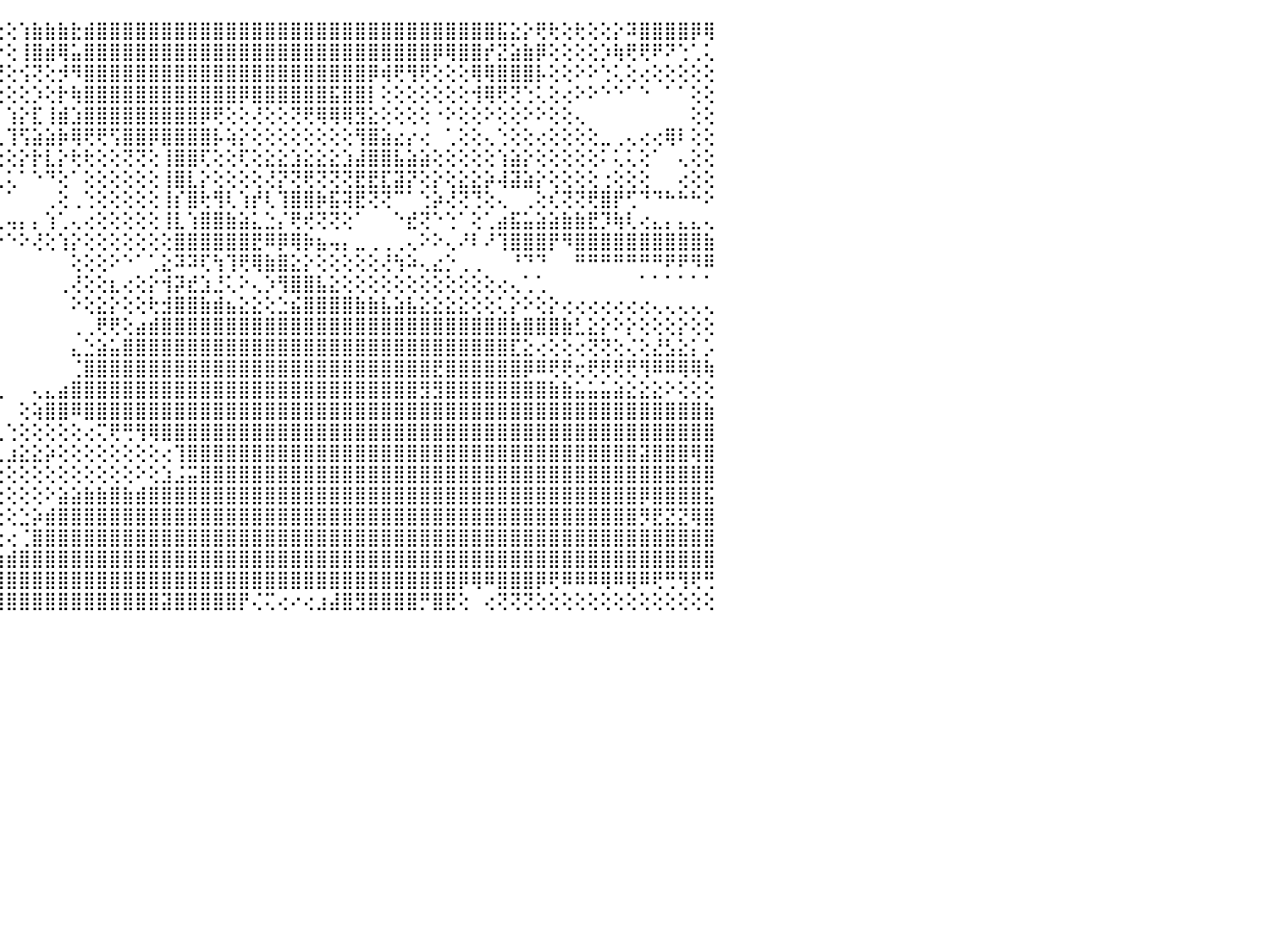

⣿⣯⣽⣿⣿⣿⣿⡇⢸⣿⣿⣿⣿⣿⣷⣾⣿⣿⣿⣿⣿⣿⣿⡧⢵⢜⢝⢟⢗⢇⢅⢷⣿⢕⢇⢱⢼⣇⣇⢼⢷⢕⢜⢝⢕⢕⢱⣷⣷⣷⣗⣾⣿⣿⣿⣿⣿⣿⣿⣿⣿⣿⣿⣿⣿⣿⣿⣿⣿⣿⣿⣿⣿⣿⣿⣿⣿⣿⣿⣿⣿⣿⣿⣯⣕⡕⢟⢗⢕⢗⢕⢕⡕⠽⣿⣿⣿⣿⡿⢿⠀
⣿⣿⣿⣿⣿⣿⣿⣿⢱⣿⣿⣿⣿⣿⢕⠕⠕⠕⠕⠕⠝⢟⢷⢵⢕⠕⠕⠕⠕⠕⠕⠜⠝⠃⠑⠕⠕⢕⢜⢝⢕⢕⢕⣕⡕⢕⢸⣿⣾⢿⣥⣿⣿⣿⣿⣿⣿⣿⣿⣿⣿⣿⣿⣿⣿⣿⣿⣿⣿⣿⣿⣿⣿⣿⣿⣿⣿⣿⡿⢿⣿⣿⡞⣝⣵⣷⡿⢕⢕⢕⢕⡱⢷⢟⢟⠟⠝⢑⢁⢅⠀
⣿⣿⣿⣿⣿⣿⣿⣯⢹⣿⣿⣿⣿⣿⢕⠀⠀⠀⠀⠀⠀⠀⠀⠀⠀⠀⠀⠀⢀⣀⡀⠀⢀⢀⢀⠀⠀⠁⢁⠘⠑⢕⢕⢕⢜⢕⢪⢝⢕⡺⠻⣿⣿⣿⣿⣿⣿⣿⣿⣿⣿⣿⣿⣿⣿⣿⣿⣿⣿⣿⣿⣿⣿⡿⢾⢟⢻⢟⢕⢕⢕⢿⢿⣿⣿⣿⡧⢕⢕⠕⠕⢑⢅⢕⢔⢕⢕⢕⢕⢕⠀
⣿⣿⣿⣿⣿⣿⣿⡷⢜⣿⣿⣿⣿⣿⡕⠀⠀⠀⠀⠀⠀⠀⠀⠀⠀⠀⠀⠀⠀⠀⠀⠀⢕⢝⢕⢕⢔⢕⢕⠀⠀⠀⠁⠕⢕⢕⢕⡱⢕⡗⢷⣿⣿⣿⣿⣿⣿⣿⣿⣿⣿⣿⣿⡿⣿⣿⣿⣿⣿⣿⣯⣿⣿⡇⢕⢕⢕⢕⢕⢕⢕⢺⢿⢟⢝⢑⢅⢕⢔⠕⠕⠑⠑⠁⠑⠀⠁⠁⢕⢕⠀
⣿⣿⣿⣿⣿⣿⣿⡿⢇⣽⣿⣿⣿⣿⡇⠀⠀⠀⠀⠀⠀⠀⢀⢀⢀⢀⠀⠀⠀⠀⠀⠀⠀⢕⠕⢑⢑⢕⢕⢄⠀⠀⠀⠀⠁⢱⡕⣏⢸⣾⣱⣿⣿⣿⣿⣿⣿⣿⣿⣿⡿⢟⢕⢕⢜⢕⢕⢝⢟⢿⢿⢿⣻⣕⢕⢕⢕⢕⠐⠕⢕⢕⠕⢕⢕⠕⠕⢕⢕⢄⠀⠀⠀⠀⠀⠀⠀⠀⢕⢕⠀
⣿⣿⣿⣿⣿⣿⣿⣟⡇⣾⣿⣿⣿⣿⡇⠀⠀⠀⠀⠀⠀⠀⠑⠕⠜⠑⠑⠀⠀⢀⢐⢀⣄⢕⢕⢔⢔⢔⢕⢍⢅⣀⡄⢄⢅⢹⢫⣵⣵⡷⢿⢟⢟⢫⣿⣿⡿⣿⣿⣿⣿⡧⢵⡕⢕⢕⢕⢕⢕⢕⢕⢕⢻⣿⣵⣔⡔⢔⠀⢁⢕⢕⢄⢑⢕⢕⢔⢕⢕⢕⢕⣀⢀⢄⢔⢔⢿⠇⢕⢕⠀
⣿⣿⣿⣿⣿⣿⣿⣿⣝⢾⣿⣿⣿⣿⡇⠀⠀⠀⠀⠀⠀⠀⠀⠀⠀⠀⢀⢀⢀⢁⠁⠘⢝⢟⢿⣵⣕⢕⢸⢕⢵⢵⢕⢕⢕⢕⡕⡗⣇⡕⢗⢗⢕⢕⢝⢝⢕⢸⣿⣿⢏⢕⢕⢏⢕⣕⣕⣱⣕⣕⣕⣱⣼⣿⣿⣧⣵⣵⢕⢕⢕⢕⢕⢱⣵⡕⢕⢕⢕⢕⢕⠅⢅⢅⢕⠁⠀⢄⢕⢕⠀
⣿⣿⣿⣿⣿⣿⣿⣿⡧⢞⣿⣿⣿⣿⡇⠀⠀⢔⡀⠀⠀⠀⢄⢕⣔⡄⠁⣁⣁⣁⣁⢁⢑⡕⢕⢹⣿⢗⠑⠑⠑⠑⠁⠁⢁⢅⠁⠑⠙⢕⠁⢕⢕⢕⢕⢕⢕⢸⣿⣇⡕⢕⢕⢕⢕⢜⡝⢝⢟⢝⢝⢝⣟⣟⣏⣽⡝⢕⡕⢕⣕⣕⡵⢼⣽⣵⡕⢕⢕⢕⢕⢐⢕⢕⢕⠀⠀⢔⢕⢕⠀
⣿⣿⣿⣿⣿⣿⣿⣯⢿⢪⣽⣿⣿⣿⡇⠀⠀⠑⠁⠁⠄⢠⢕⣵⢕⠍⠉⢉⠁⠀⢉⢈⢍⢜⣵⣵⡕⠀⠀⠀⠀⠀⠀⠀⠁⠁⠀⠀⢀⢕⢀⢑⢕⢕⢕⢕⢕⢸⡎⣿⢗⢻⢇⢱⡞⢇⢹⣿⣿⡷⣯⢽⣟⢝⢝⠉⠁⢑⡵⢜⢝⢙⢕⢄⠀⢀⢕⢎⢝⢝⢟⣿⡟⢋⠙⠙⠓⠓⠓⠕⠀
⣿⣿⣿⣿⣿⣿⣿⣿⣻⣹⣿⣿⣿⣿⣷⡐⢀⢀⠀⠀⠀⠐⠆⠨⠕⠀⠐⠑⠑⠑⠑⠕⢗⢕⣕⡁⠀⠀⠀⠀⠀⠀⢀⢀⢀⢤⡄⡄⢱⢁⢄⢔⢕⢕⢕⢕⢕⢸⣇⢱⣿⣿⣷⣵⣅⣑⡌⢟⢞⢝⢝⢕⠁⠀⠀⠑⣞⢝⠑⢑⠁⢕⢁⣴⣯⣥⣵⣵⣷⣷⣟⡹⢷⢇⢔⣄⡄⣄⣄⢄⠀
⣿⣿⣿⣿⣿⣿⣿⣿⣯⣥⣿⣿⣿⣿⣿⡾⢧⢕⠀⠀⠀⢔⢔⠔⠕⠄⠔⠔⠔⠕⢔⢄⢕⢕⣡⣵⣷⢇⢕⢕⢕⠕⠕⢕⠕⠑⠕⢜⢕⢱⡕⢕⢕⢕⢕⢕⢕⢕⣿⣿⣿⣿⣿⣿⣟⠿⡿⢿⡷⣦⢤⡄⣀⢀⢀⢀⢄⠕⠕⢄⠜⠇⠜⢹⣿⣿⣿⡟⠻⣿⣿⣿⣿⣿⣿⣿⣿⣿⣿⣷⠀
⣿⣿⣿⣿⣿⣿⣿⣿⣿⡷⣿⣿⣿⣿⣿⢄⢄⢕⢕⠕⠕⠀⠀⠁⠁⠁⠀⠀⠀⠀⠀⠀⢄⢸⣿⣿⣧⡕⢕⢕⢣⡄⠀⠀⠀⠀⠀⠀⠀⠀⢕⢕⢕⠕⠑⠁⢁⣕⠽⠽⢏⢳⢹⢟⢿⣷⣿⣕⡕⢕⢕⢕⢕⢕⢜⢳⠵⢄⣔⡑⢀⢀⠀⠀⠘⠙⠙⠀⠀⠛⠛⠛⠛⠛⠛⠛⠟⠟⠻⠿⠀
⣿⣿⣿⣿⣿⣿⣿⣿⣟⣻⣽⣿⣿⣿⣿⡇⠑⠑⠑⠀⠀⠀⠀⠀⠀⠀⠀⠀⠀⢀⡀⢀⠕⠜⠝⠏⢕⢝⢝⠁⣴⡔⠀⠀⠀⠀⠀⠀⠀⢀⢜⢕⢕⣆⢔⢕⡕⢺⡽⣞⣱⣘⢅⠕⢄⡱⢻⣿⣿⣧⣕⢕⢕⢕⢕⢕⢕⢕⢕⢕⢕⢕⢕⢔⢄⢁⢁⠀⠀⠀⠀⠀⠀⠀⠁⠁⠁⠁⠁⠁⠀
⣿⣿⣿⣿⣿⣿⣿⣿⢿⢿⢾⠿⠿⠿⠿⠇⠄⢀⢄⢔⢀⠀⠀⠀⠀⠁⠈⠉⠁⠀⠀⠀⠀⠀⠑⠀⠀⠀⠀⢄⣿⠇⠀⠀⠀⠀⠀⠀⠀⠀⠕⢕⣕⡕⢕⢕⢗⣺⣿⣿⣷⣾⣦⣕⣕⢕⣑⣮⣿⣿⣿⣿⣷⣷⣧⣵⣧⣕⣕⣕⣕⢕⢕⢅⡕⠕⢕⡕⢔⢔⢔⢔⢔⢔⢔⢄⢄⢄⢄⢄⠀
⢑⠁⠕⠀⠀⠀⠀⠀⢁⢕⢕⢕⢕⢕⢕⢕⢕⢕⢕⢕⢕⢄⢔⢀⢀⢀⢀⠄⢄⢄⢐⣐⣕⣄⢀⠀⠀⢱⡇⠑⡏⠀⠀⠀⠀⠀⠀⠀⠀⠀⢀⢀⢟⢟⢕⣴⣾⣿⣿⣿⣿⣿⣿⣿⣿⣿⣿⣿⣿⣿⣿⣿⣿⣿⣿⣿⣿⣿⣿⣿⣿⣿⣿⣿⣷⣿⣿⣿⣷⣃⣕⡕⠕⡕⢕⢕⢕⡕⢕⢕⠀
⢔⢔⢐⢀⢄⢄⢄⢔⢕⣱⣕⢕⢕⢕⢱⢵⢕⢕⢞⣝⣕⣱⣵⣵⣵⣵⣷⣾⣾⣿⡿⠿⢟⢟⢕⠀⢀⡿⢕⢞⠑⢀⠀⠀⠀⠀⠀⠀⠀⠀⣄⣑⣵⣥⣿⣿⣿⣿⣿⣿⣿⣿⣿⣿⣿⣿⣿⣿⣿⣿⣿⣿⣿⣿⣿⣿⣿⣿⣿⣿⣿⣿⣿⣿⣏⣕⢔⢕⢕⢔⢝⢝⢕⢌⢕⣜⣣⣕⡅⡡⠀
⢇⢞⢇⢜⣝⣝⣝⣽⣵⣵⣵⣵⣷⣷⣷⣿⣿⣿⣿⣿⣯⣽⣽⣵⣵⣵⣷⣾⣿⣿⣿⣧⣵⣵⣵⣵⡜⢕⢣⢕⢔⣤⡅⠀⠀⠀⠀⠀⠀⠀⢈⣿⣿⣿⣿⣿⣿⣿⣿⣿⣿⣿⣿⣿⣿⣿⣿⣿⣿⣿⣿⣿⣿⣿⣿⣿⣿⣿⣟⣿⣿⣿⣿⣿⣿⡿⠿⢟⢟⢖⢟⢟⢟⢟⢻⠿⠿⢿⢿⢷⠀
⣾⣿⣿⣿⣿⣿⣿⣿⣿⣿⣿⣿⣿⣿⣿⣿⡿⢟⠿⣿⣿⣿⣿⣿⣿⣿⣿⣿⣿⣿⣿⣿⣿⣿⣇⢿⢃⠁⢅⢕⢜⢿⠇⢔⢄⠀⠀⢄⣄⣴⣿⣿⣿⣿⣿⣿⣿⣿⣿⣿⣿⣿⣿⣿⣿⣿⣿⣿⣿⣿⣿⣿⣿⣿⣿⣿⣿⣻⣻⣿⣿⣿⣿⣿⣿⣿⣿⣷⣷⣥⣥⣥⣵⣕⣕⣕⠕⢕⢕⢕⠀
⣯⢿⣛⣿⣿⣿⣽⣏⣟⣿⣿⣿⣿⣿⣿⣿⣿⣔⣠⣽⣿⣿⣿⣿⣿⣿⣿⣿⣿⣿⣿⣿⣿⣿⡟⢕⡱⣷⣧⣄⢈⠀⠀⠁⠁⠀⢕⢵⣿⣿⠿⣿⣿⣿⣿⣿⣿⣿⣿⣿⣿⣿⣿⣿⣿⣿⣿⣿⣿⣿⣿⣿⣿⣿⣿⣿⣿⣿⣿⣿⣿⣿⣿⣿⣿⣿⣿⣿⣿⣿⣿⣿⣿⣿⣿⣿⣿⣿⣿⣷⠀
⣿⡷⣻⣿⣿⣿⣿⣿⣿⣿⣿⣿⣿⣿⣿⣿⣿⣿⣿⣿⣿⣿⣿⣿⣿⣿⣿⣿⣿⣿⣿⣿⡿⡟⠕⠅⢻⢿⣿⣻⣿⡆⠀⠀⢄⢑⢕⢕⢕⢕⢕⢔⢍⢟⢛⢻⢿⣿⣿⣿⣿⣿⣿⣿⣿⣿⣿⣿⣿⣿⣿⣿⣿⣿⣿⣿⣿⣿⣿⣿⣿⣿⣿⣿⣿⣿⣿⣿⣿⣿⣿⣿⣿⣿⣿⣿⣿⣿⣿⣿⠀
⣿⣿⣿⣿⣿⣿⣿⣿⣿⣿⣿⣿⣿⣿⣿⣿⣿⣿⣿⣿⣿⣿⣿⣿⣿⣿⣿⣿⣿⣿⣿⢿⢟⢇⢕⢔⢕⢕⠈⠙⠏⠀⠀⠀⢄⣰⣕⣕⡵⢕⢕⢕⢕⢕⢕⢕⢕⢔⢹⣿⣿⣿⣿⣿⣿⣿⣿⣿⣿⣿⣿⣿⣿⣿⣿⣿⣿⣿⣿⣿⣿⣿⣿⣿⣿⣿⣿⣿⣿⣿⣿⣿⣿⣿⣽⣿⣿⣿⢿⣿⠀
⣿⣿⣿⣿⣿⣿⣿⣿⢿⢟⢟⢟⢛⢛⢛⢿⢿⢿⠿⣿⣿⣿⣿⣿⣿⣿⠿⠿⢟⢏⢕⢕⢕⢕⢕⠑⠑⠑⠀⠀⠀⠀⢀⢄⢕⢕⢕⢕⢕⢕⢕⢕⢕⢕⢕⠕⢕⣱⣨⣭⣿⣿⣿⣿⣿⣿⣿⣿⣿⣿⣿⣿⣿⣿⣿⣿⣿⣿⣿⣿⣿⣿⣿⣿⣿⣿⣿⣿⣿⣿⣿⣿⣿⣿⣿⣿⣿⣿⣿⣿⠀
⣿⣿⣿⢟⢟⢝⢕⢕⢕⢕⢕⢕⢕⢕⢥⣶⢥⣥⣾⣟⣿⣿⣿⣿⣿⣷⣶⣶⣧⣥⣑⢕⢕⢕⢕⢔⢄⢄⢄⢄⢄⢕⢕⢕⢕⢕⢕⢕⠕⣵⣵⣷⣷⣿⣷⣾⣿⣿⣿⣿⣿⣿⣿⣿⣿⣿⣿⣿⣿⣿⣿⣿⣿⣿⣿⣿⣿⣿⣿⣿⣿⣿⣿⣿⣿⣿⣿⣿⣿⣿⣿⣿⣿⣿⡿⣿⣿⣿⣿⣯⠀
⣿⣿⣿⠕⢕⢕⢕⢕⢕⣁⣵⡵⣥⣄⣹⣿⣿⣿⣿⣿⣿⣿⣿⣿⣿⣿⣿⣿⣿⣿⣿⣷⣷⣵⢕⢕⢕⢕⢕⢕⢕⢕⢕⢕⢕⢕⣑⡵⣾⣿⣿⣿⣿⣿⣿⣿⣿⣿⣿⣿⣿⣿⣿⣿⣿⣿⣿⣿⣿⣿⣿⣿⣿⣿⣿⣿⣿⣿⣿⣿⣿⣿⣿⣿⣿⣿⣿⣿⣿⣿⣿⣿⣿⣿⡻⣟⣝⣝⢿⣿⠀
⠉⠉⠩⢀⢕⢕⢁⠅⢰⣿⣿⣿⢿⣿⣿⣿⣿⣿⣿⣿⣿⣿⣿⣿⣿⣿⣿⣿⣿⣿⣿⣿⣿⣿⣿⣥⣕⢕⢕⢕⢕⢕⢕⢕⢕⢔⢈⣿⣿⣿⣿⣿⣿⣿⣿⣿⣿⣿⣿⣿⣿⣿⣿⣿⣿⣿⣿⣿⣿⣿⣿⣿⣿⣿⣿⣿⣿⣿⣿⣿⣿⣿⣿⣿⣿⣿⣿⣿⣿⣿⣿⣿⣿⣿⣿⣿⣿⣿⣿⣿⠀
⢂⢀⠶⠥⠕⢕⠀⡀⠘⠟⣀⢔⠔⣹⣿⣿⣿⣿⣿⣿⣿⣿⣿⣿⣿⣿⢿⣿⣿⣿⣿⣿⣿⣿⣿⣿⣿⢕⢕⢕⢕⢕⢕⢡⣵⣾⣿⣿⣿⣿⣿⣿⣿⣿⣿⣿⣿⣿⣿⣿⣿⣿⣿⣿⣿⣿⣿⣿⣿⣿⣿⣿⣿⣿⣿⣿⣿⣿⣿⣿⣿⣿⣿⣿⣿⣿⣿⣿⣿⣿⣿⣿⣿⣿⣿⣿⣿⣿⣿⣿⠀
⢑⣡⣤⣿⣤⢕⢐⠀⢠⣤⣤⣶⣶⣿⣿⣿⣿⣿⣿⣿⣿⣿⣿⣿⡟⢕⢕⠸⡿⠛⠻⣿⢛⢛⢛⢻⢇⢕⢕⠕⡕⢕⠀⣿⣿⣿⣿⣿⣿⣿⣿⣿⣿⣿⣿⣿⣿⣿⣿⣿⣿⣿⣿⣿⣿⣿⣿⣿⣿⣿⣿⣿⣿⣿⣿⣿⣿⣿⣿⣿⡿⢿⠿⣿⣿⣿⡿⢟⠿⠿⠿⢿⠿⢿⠿⢟⢛⢻⢟⢛⠀
⠀⣿⣿⠟⢇⢕⢕⢄⢈⣿⣿⣿⣿⣿⣿⣿⣿⣿⣿⣿⡿⠻⣿⣿⣿⣷⢕⠑⢔⢀⢂⢕⢕⢕⢕⢕⢕⢕⢕⢔⢕⢕⠀⣿⣿⣿⣿⣿⣿⣿⣿⣿⣿⣿⣿⣿⣿⣽⣿⣿⣿⣿⣿⡟⢌⢍⢔⠔⢔⣰⣼⣿⣻⣿⣿⣿⣿⡛⣿⣟⢕⠀⢔⢝⢝⢝⢕⢕⢕⢕⢕⢕⢕⢕⢕⢕⢕⢕⢕⢕⠀
⠀⠀⠀⠀⠀⠀⠀⠀⠀⠀⠀⠀⠀⠀⠀⠀⠀⠀⠀⠀⠀⠀⠀⠀⠀⠀⠀⠀⠀⠀⠀⠀⠀⠀⠀⠀⠀⠀⠀⠀⠀⠀⠀⠀⠀⠀⠀⠀⠀⠀⠀⠀⠀⠀⠀⠀⠀⠀⠀⠀⠀⠀⠀⠀⠀⠀⠀⠀⠀⠀⠀⠀⠀⠀⠀⠀⠀⠀⠀⠀⠀⠀⠀⠀⠀⠀⠀⠀⠀⠀⠀⠀⠀⠀⠀⠀⠀⠀⠀⠀⠀